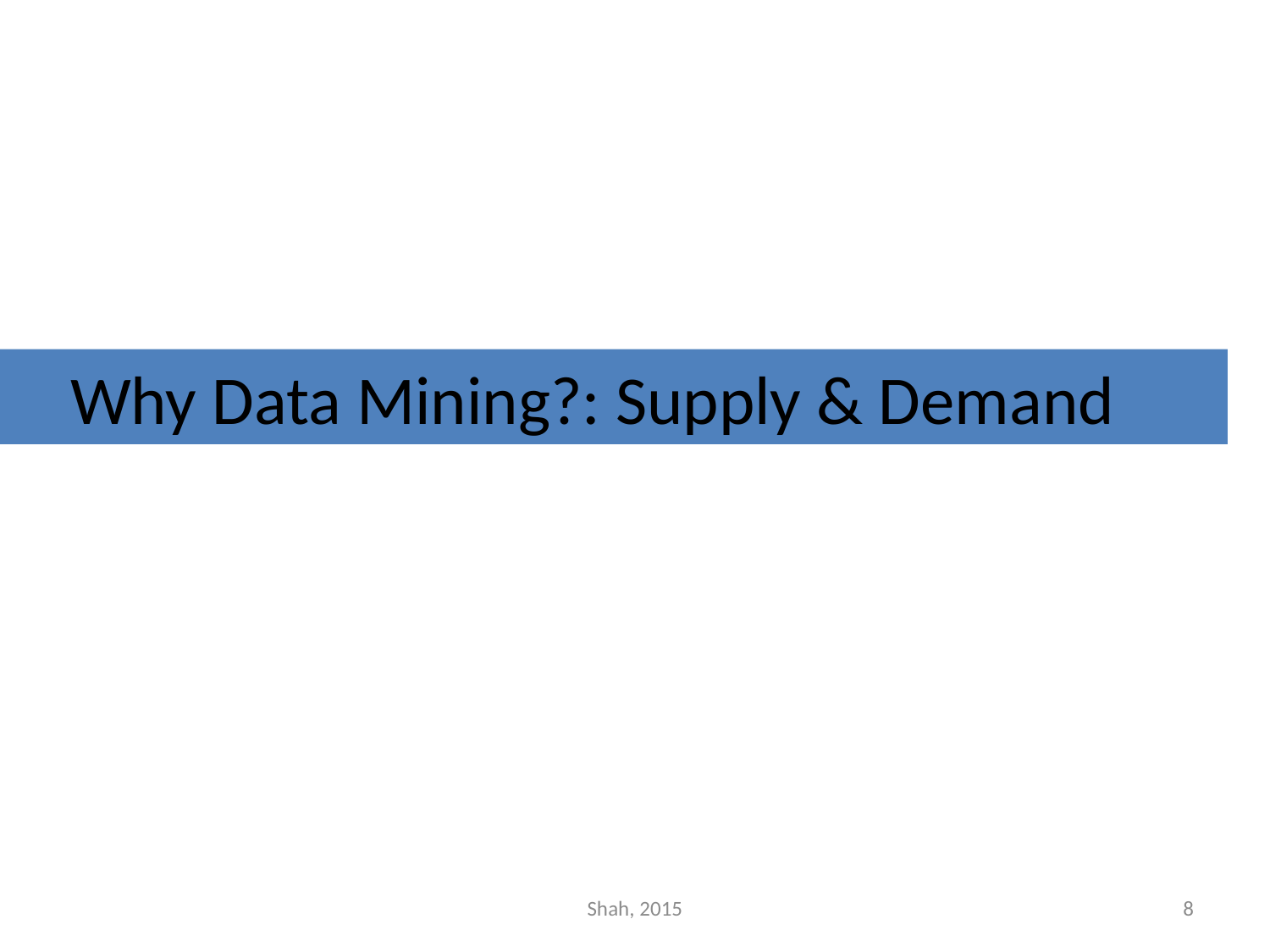

# Why Data Mining?: Supply & Demand
Shah, 2015
8